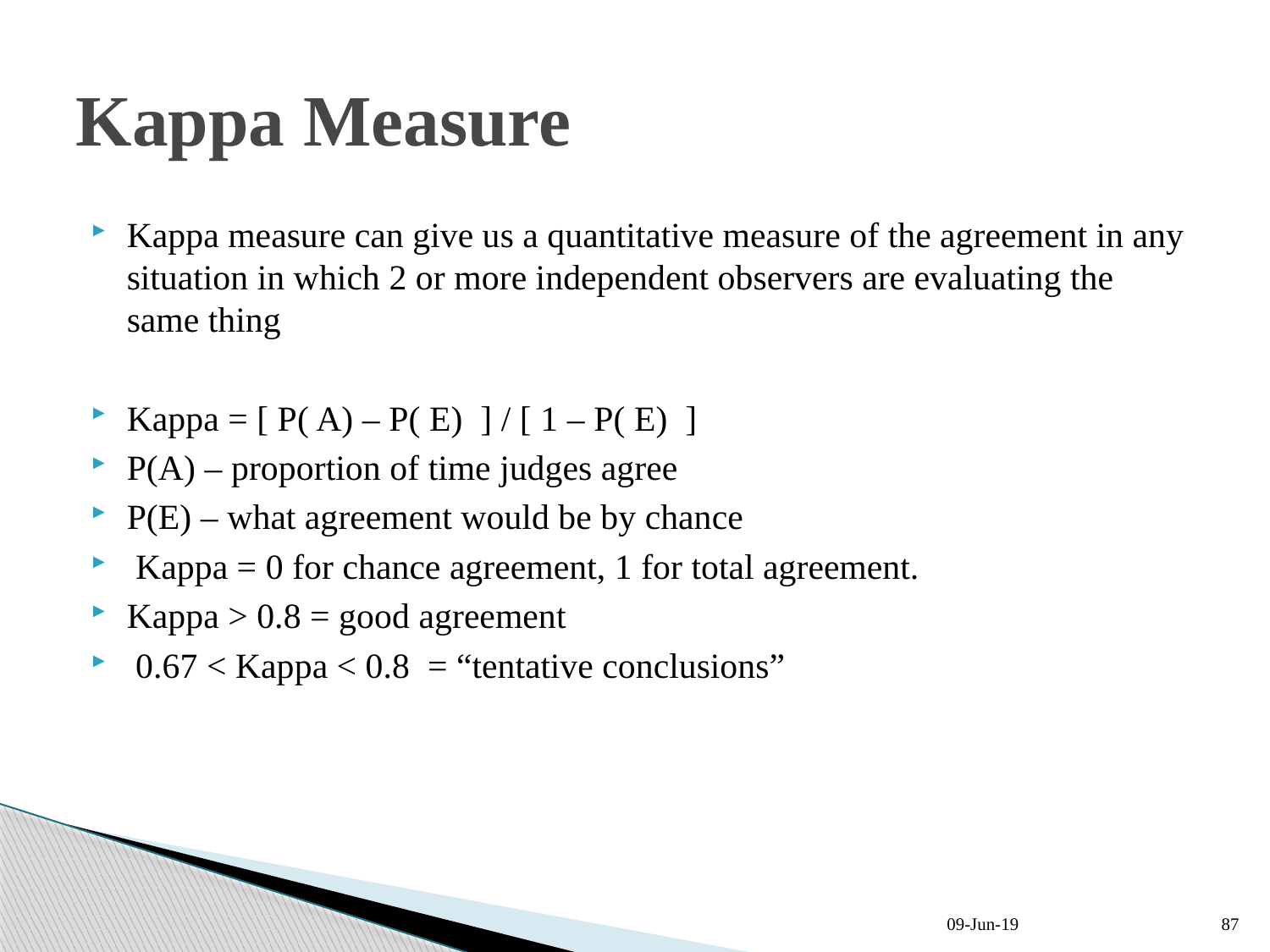

# Kappa Measure
Kappa measure can give us a quantitative measure of the agreement in any situation in which 2 or more independent observers are evaluating the same thing

Kappa = [ P( A) – P( E)  ] / [ 1 – P( E)  ] 
P(A) – proportion of time judges agree 
P(E) – what agreement would be by chance 
 Kappa = 0 for chance agreement, 1 for total agreement.
Kappa > 0.8 = good agreement 
 0.67 < Kappa < 0.8  = “tentative conclusions”
09-Jun-19
87